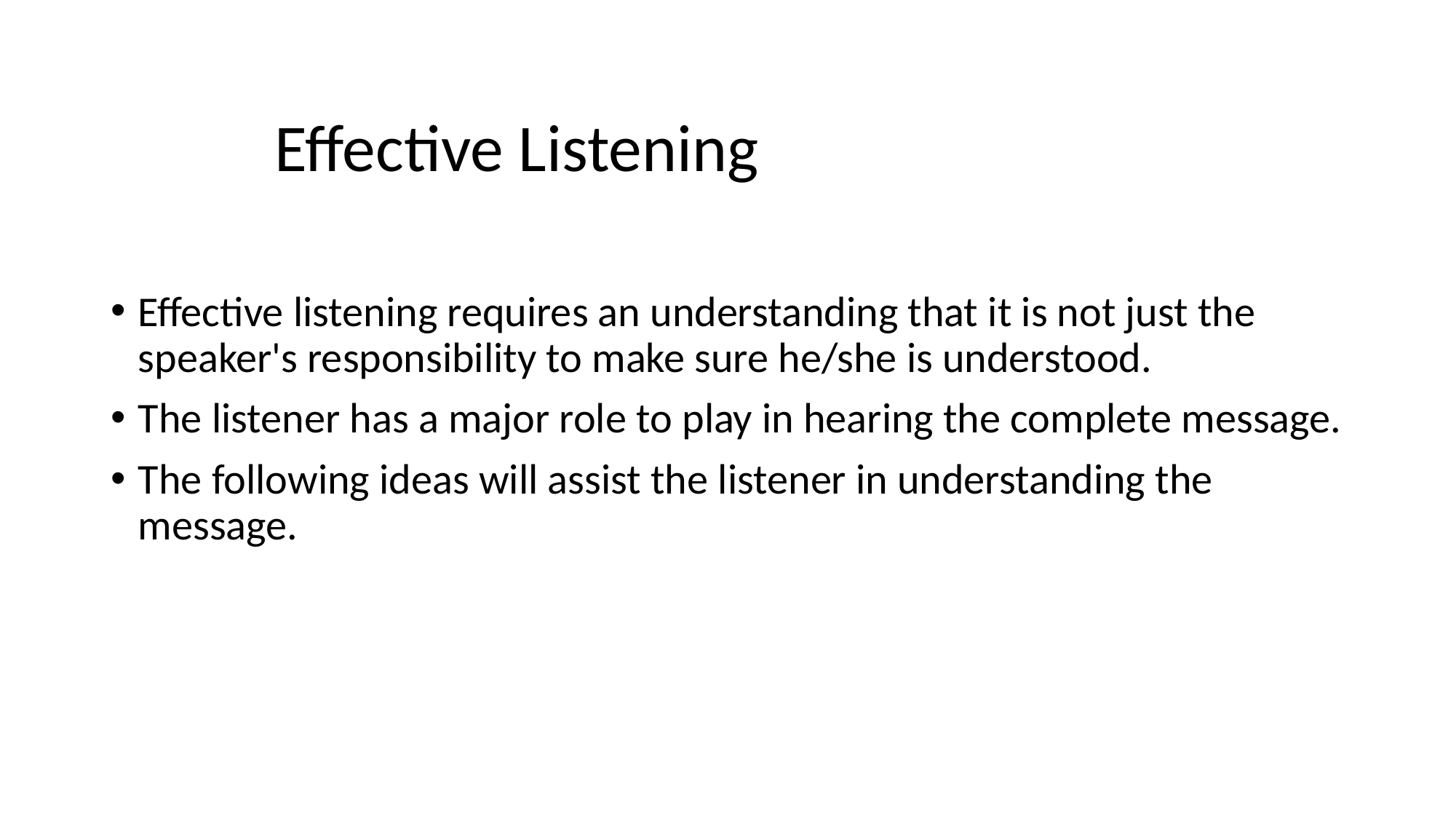

# Effective Listening

Effective listening requires an understanding that it is not just the speaker's responsibility to make sure he/she is understood.
The listener has a major role to play in hearing the complete message.
The following ideas will assist the listener in understanding the message.